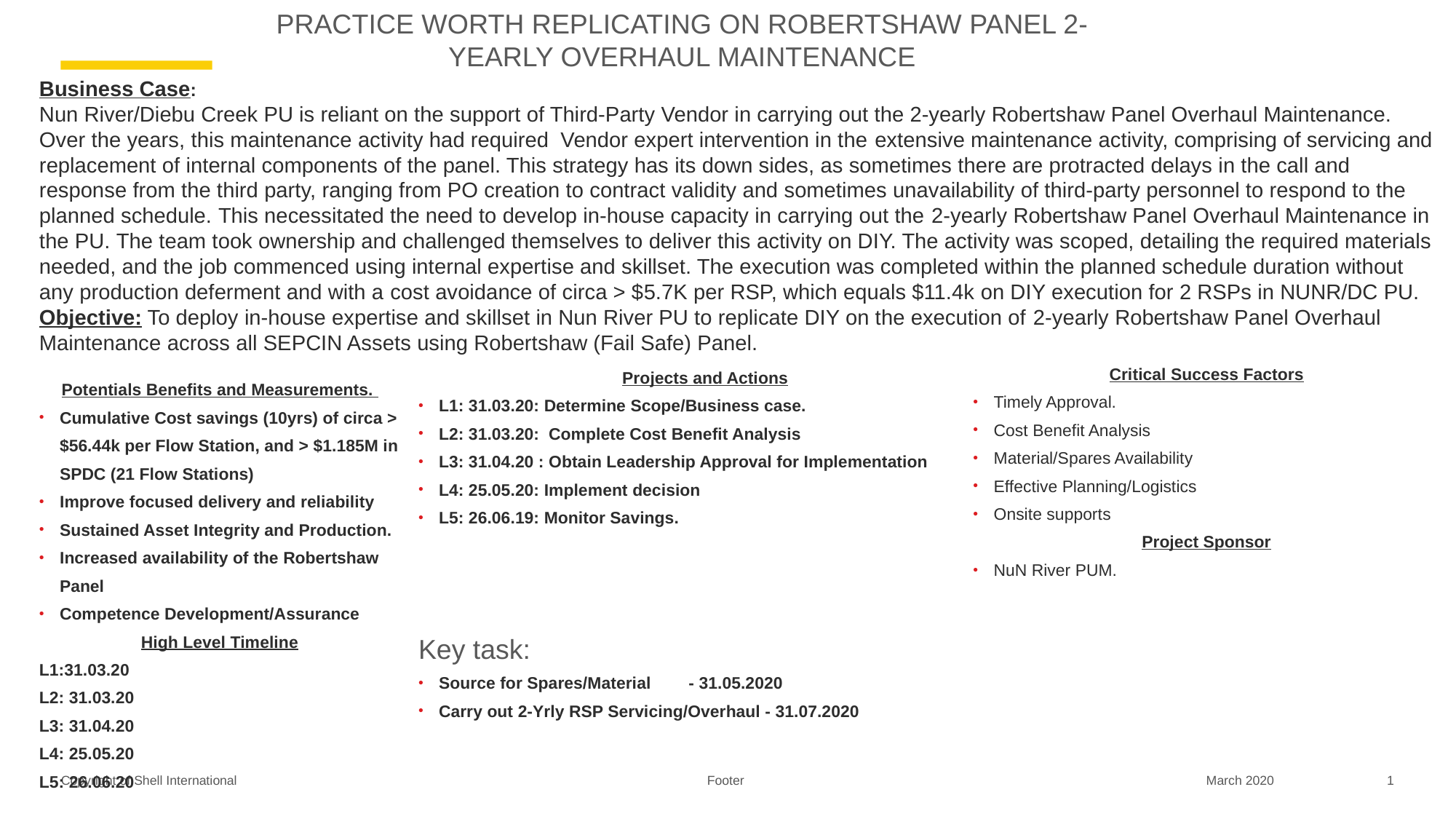

# PRACTICE WORTH REPLICATING ON ROBERTSHAW PANEL 2-YEARLY OVERHAUL MAINTENANCE
Business Case:
Nun River/Diebu Creek PU is reliant on the support of Third-Party Vendor in carrying out the 2-yearly Robertshaw Panel Overhaul Maintenance. Over the years, this maintenance activity had required  Vendor expert intervention in the extensive maintenance activity, comprising of servicing and replacement of internal components of the panel. This strategy has its down sides, as sometimes there are protracted delays in the call and response from the third party, ranging from PO creation to contract validity and sometimes unavailability of third-party personnel to respond to the planned schedule. This necessitated the need to develop in-house capacity in carrying out the 2-yearly Robertshaw Panel Overhaul Maintenance in the PU. The team took ownership and challenged themselves to deliver this activity on DIY. The activity was scoped, detailing the required materials needed, and the job commenced using internal expertise and skillset. The execution was completed within the planned schedule duration without any production deferment and with a cost avoidance of circa > $5.7K per RSP, which equals $11.4k on DIY execution for 2 RSPs in NUNR/DC PU.
Objective: To deploy in-house expertise and skillset in Nun River PU to replicate DIY on the execution of 2-yearly Robertshaw Panel Overhaul Maintenance across all SEPCIN Assets using Robertshaw (Fail Safe) Panel.

Critical Success Factors
Timely Approval.
Cost Benefit Analysis
Material/Spares Availability
Effective Planning/Logistics
Onsite supports
Project Sponsor
NuN River PUM.
Projects and Actions
L1: 31.03.20: Determine Scope/Business case.
L2: 31.03.20:  Complete Cost Benefit Analysis
L3: 31.04.20 : Obtain Leadership Approval for Implementation
L4: 25.05.20: Implement decision
L5: 26.06.19: Monitor Savings.

					Key task:
Source for Spares/Material        - 31.05.2020
Carry out 2-Yrly RSP Servicing/Overhaul - 31.07.2020
Potentials Benefits and Measurements.
Cumulative Cost savings (10yrs) of circa > $56.44k per Flow Station, and > $1.185M in SPDC (21 Flow Stations)
Improve focused delivery and reliability
Sustained Asset Integrity and Production.
Increased availability of the Robertshaw Panel
Competence Development/Assurance
High Level Timeline
L1:31.03.20
L2: 31.03.20
L3: 31.04.20
L4: 25.05.20
L5: 26.06.20

Footer
1
March 2020